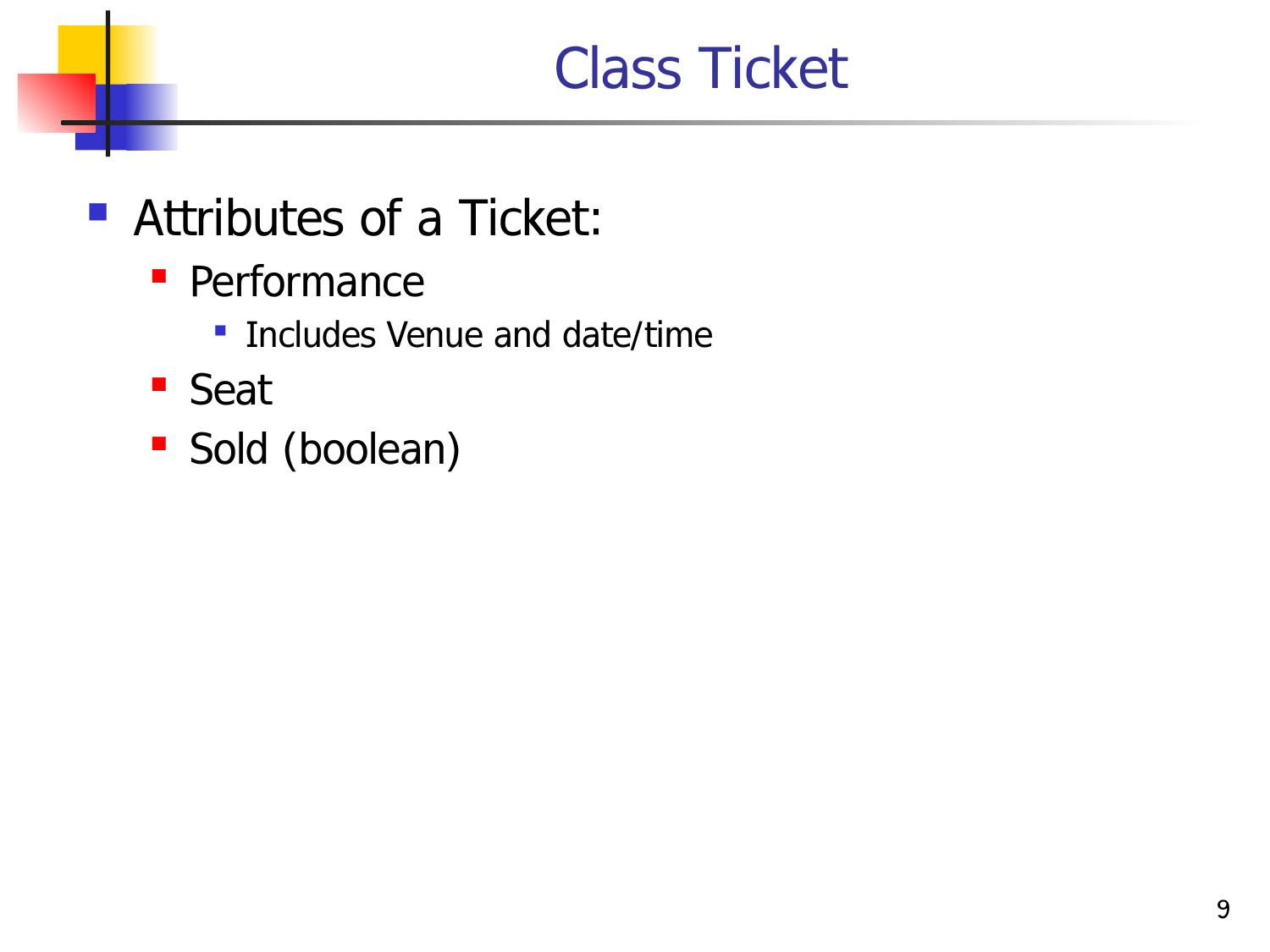

# Class Ticket
Attributes of a Ticket:
Performance
Includes Venue and date/time
Seat
Sold (boolean)
9